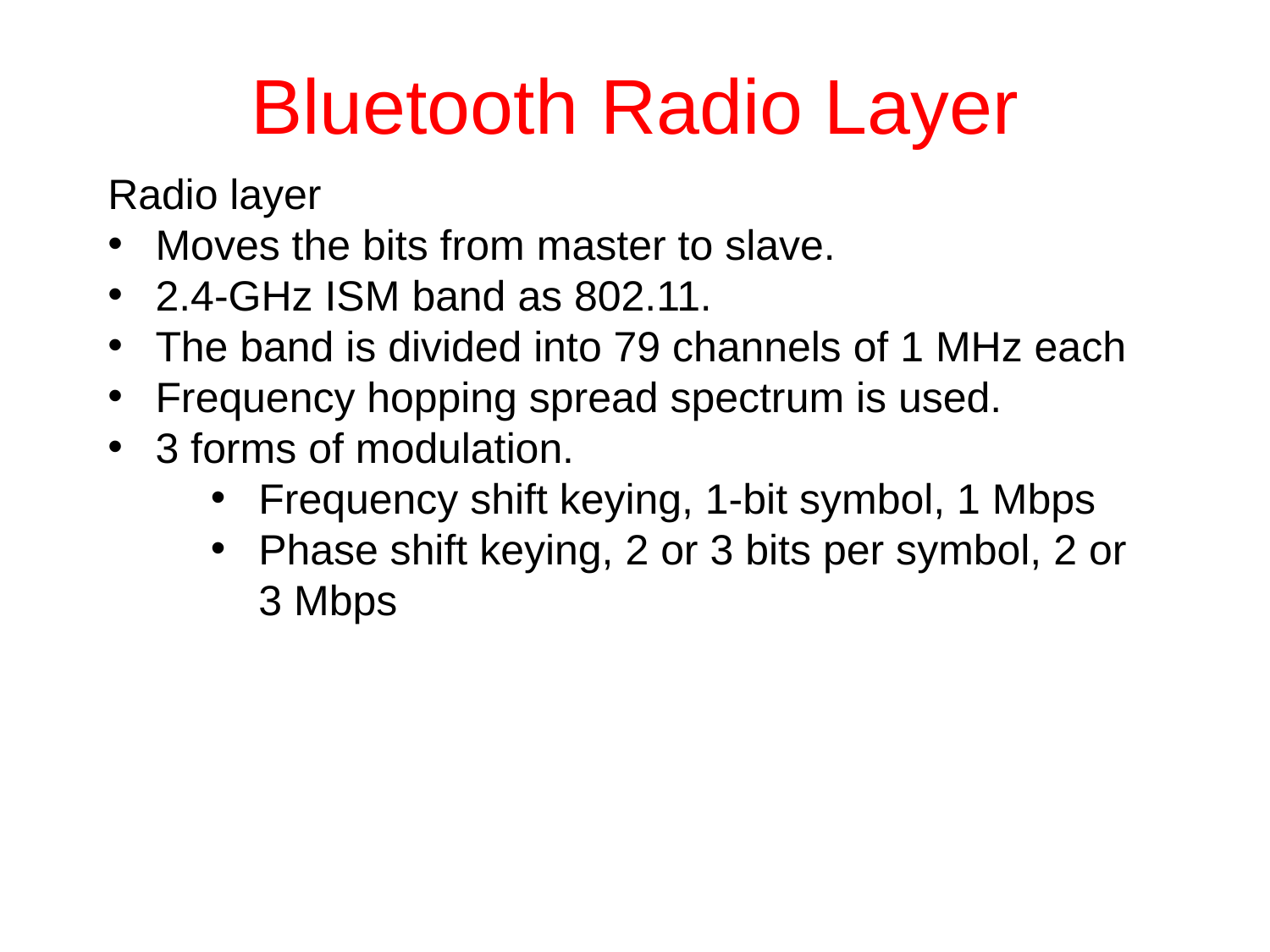

# Bluetooth Radio Layer
Radio layer
Moves the bits from master to slave.
2.4-GHz ISM band as 802.11.
The band is divided into 79 channels of 1 MHz each
Frequency hopping spread spectrum is used.
3 forms of modulation.
Frequency shift keying, 1-bit symbol, 1 Mbps
Phase shift keying, 2 or 3 bits per symbol, 2 or 3 Mbps